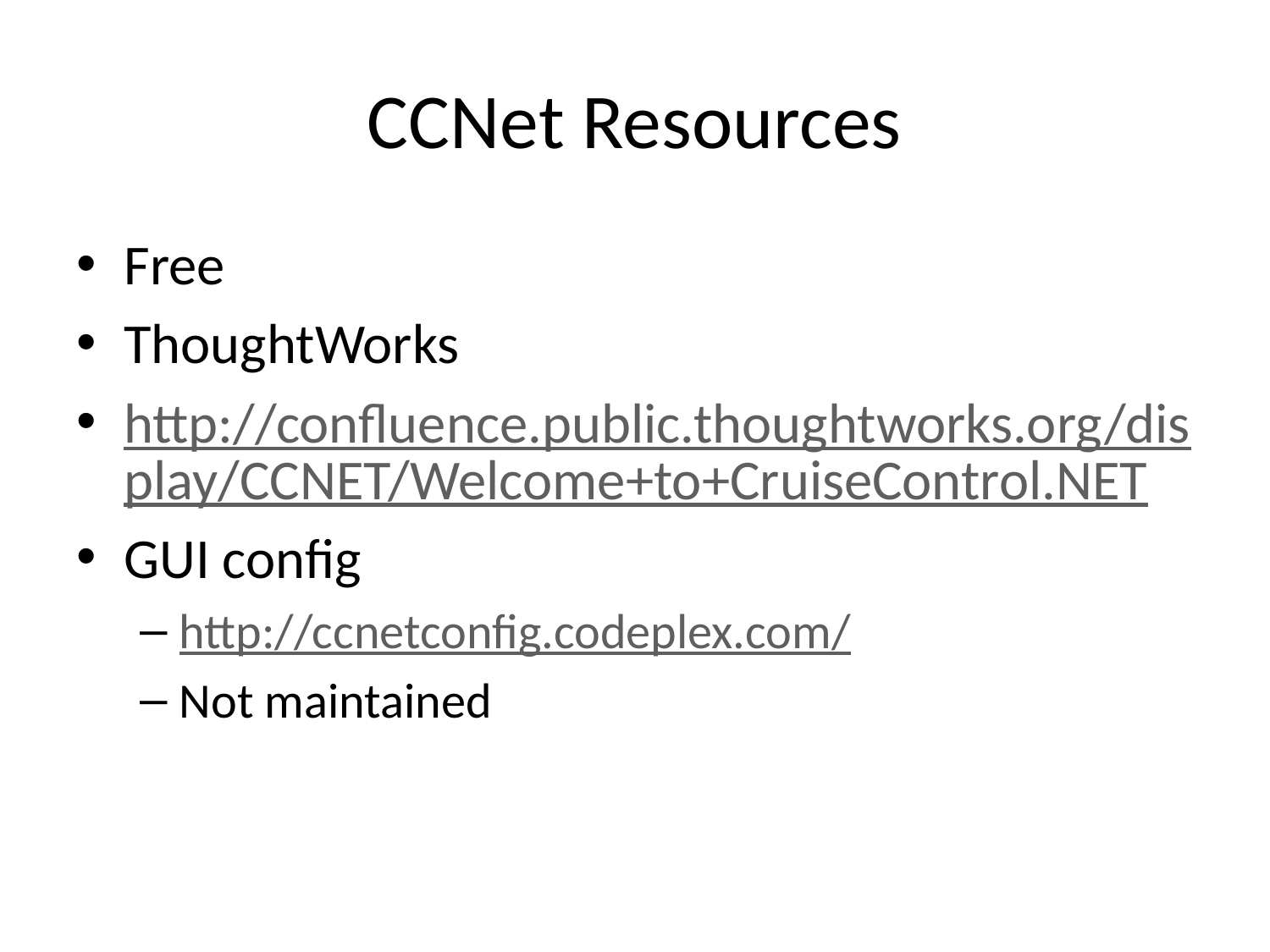

# CCNet Resources
Free
ThoughtWorks
http://confluence.public.thoughtworks.org/display/CCNET/Welcome+to+CruiseControl.NET
GUI config
http://ccnetconfig.codeplex.com/
Not maintained